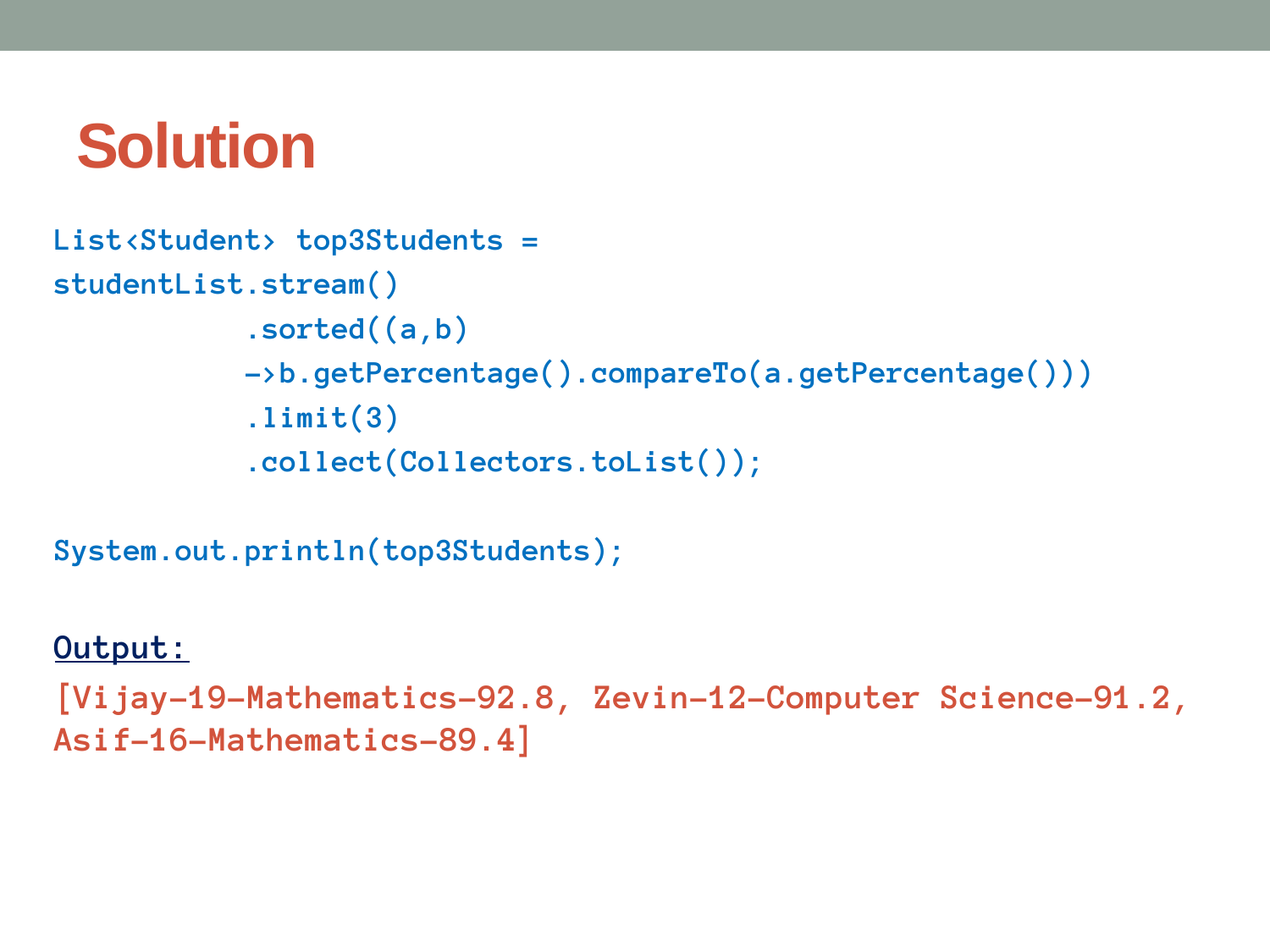

# Solution
List<Student> top3Students =
studentList.stream()
           .sorted((a,b)
           ->b.getPercentage().compareTo(a.getPercentage()))
           .limit(3)
           .collect(Collectors.toList());

System.out.println(top3Students);

Output:
[Vijay-19-Mathematics-92.8, Zevin-12-Computer Science-91.2, Asif-16-Mathematics-89.4]